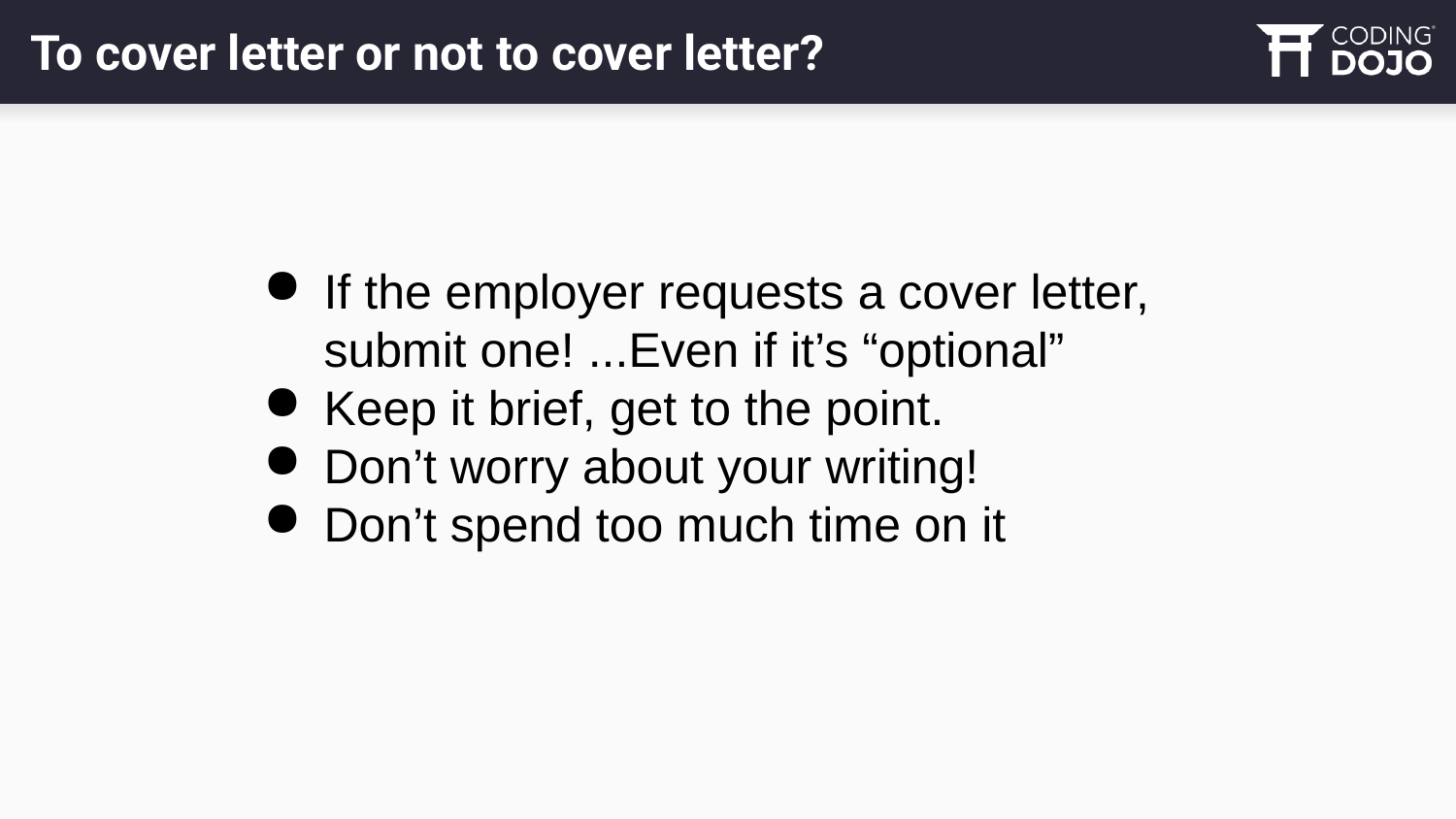

# To cover letter or not to cover letter?
If the employer requests a cover letter, submit one! ...Even if it’s “optional”
Keep it brief, get to the point.
Don’t worry about your writing!
Don’t spend too much time on it